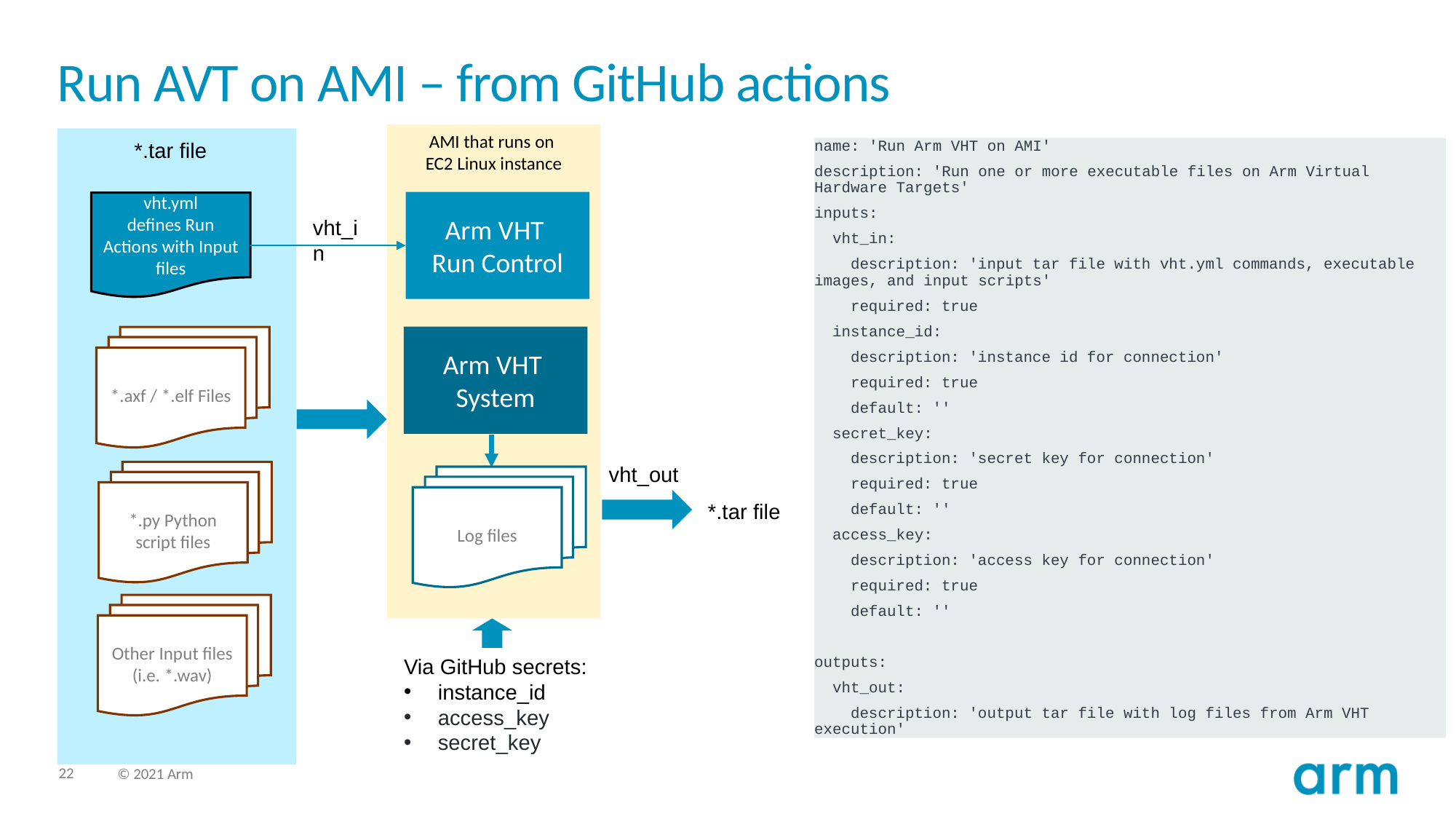

# Run AVT on AMI – from GitHub actions
AMI that runs on
EC2 Linux instance

*.tar file
name: 'Run Arm VHT on AMI'
description: 'Run one or more executable files on Arm Virtual Hardware Targets'
inputs:
  vht_in:
    description: 'input tar file with vht.yml commands, executable images, and input scripts'
    required: true
  instance_id:
    description: 'instance id for connection'
    required: true
    default: ''
  secret_key:
    description: 'secret key for connection'
    required: true
    default: ''
  access_key:
    description: 'access key for connection'
    required: true
    default: ''

outputs:
  vht_out:
    description: 'output tar file with log files from Arm VHT execution'
Arm VHT
Run Control
vht.yml
defines Run Actions with Input files
vht_in
Arm VHT
System
*.axf / *.elf Files

vht_out
*.py Python script files
Log files

*.tar file
Other Input files (i.e. *.wav)

Via GitHub secrets:
instance_id
access_key
secret_key